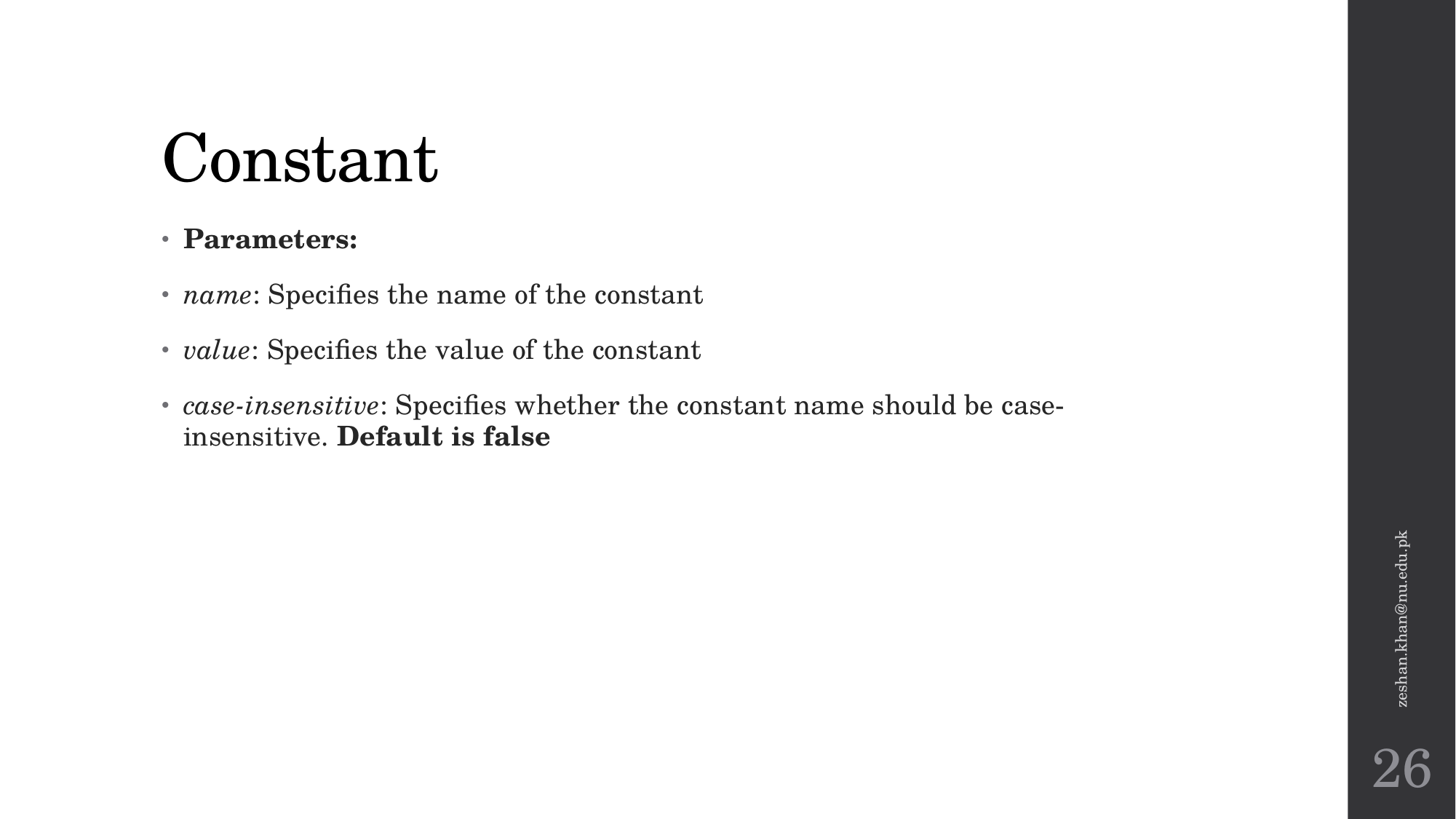

# Constant
Parameters:
name: Specifies the name of the constant
value: Specifies the value of the constant
case-insensitive: Specifies whether the constant name should be case-insensitive. Default is false
zeshan.khan@nu.edu.pk
26